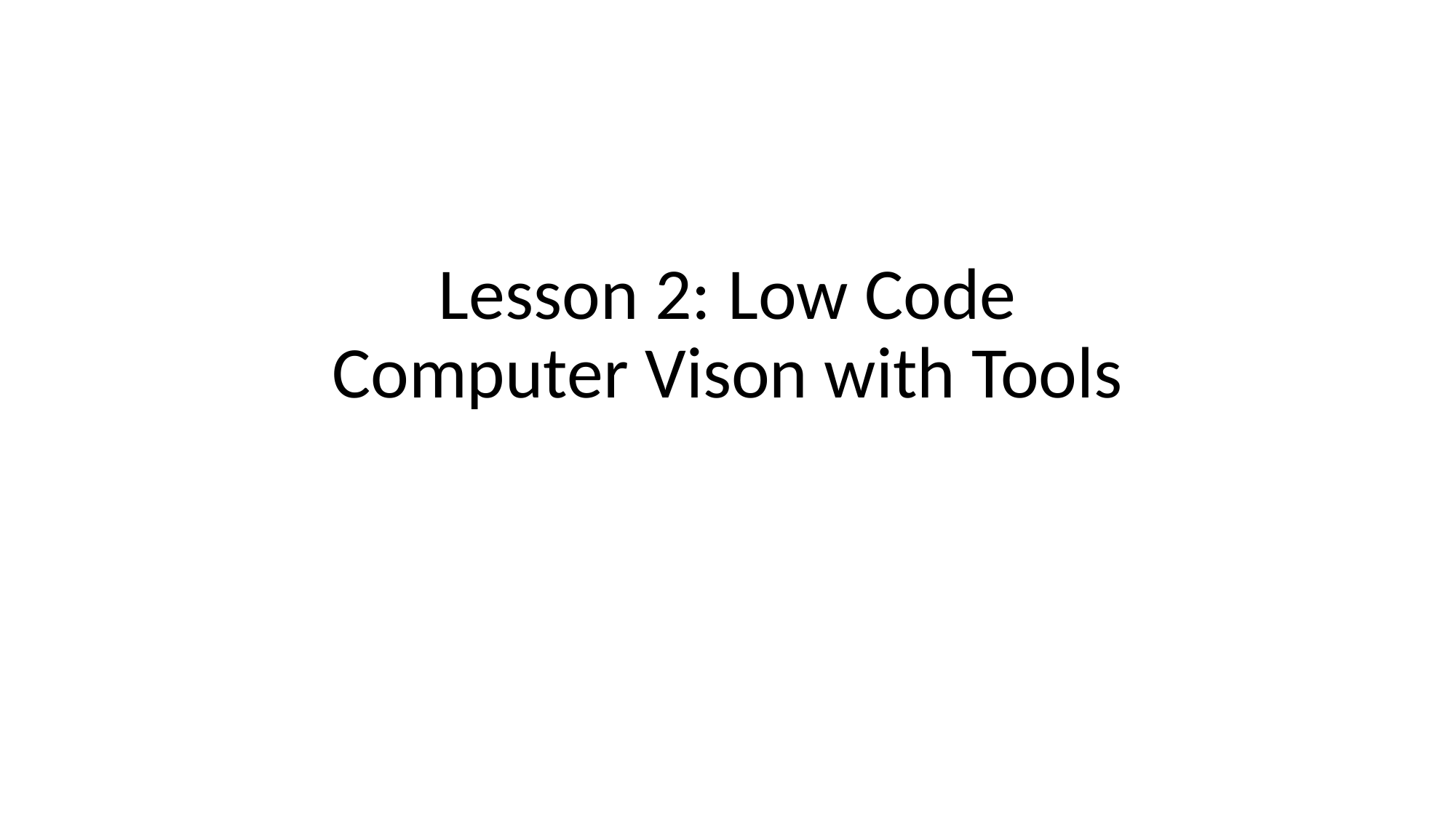

# Lesson 2: Low Code Computer Vison with Tools